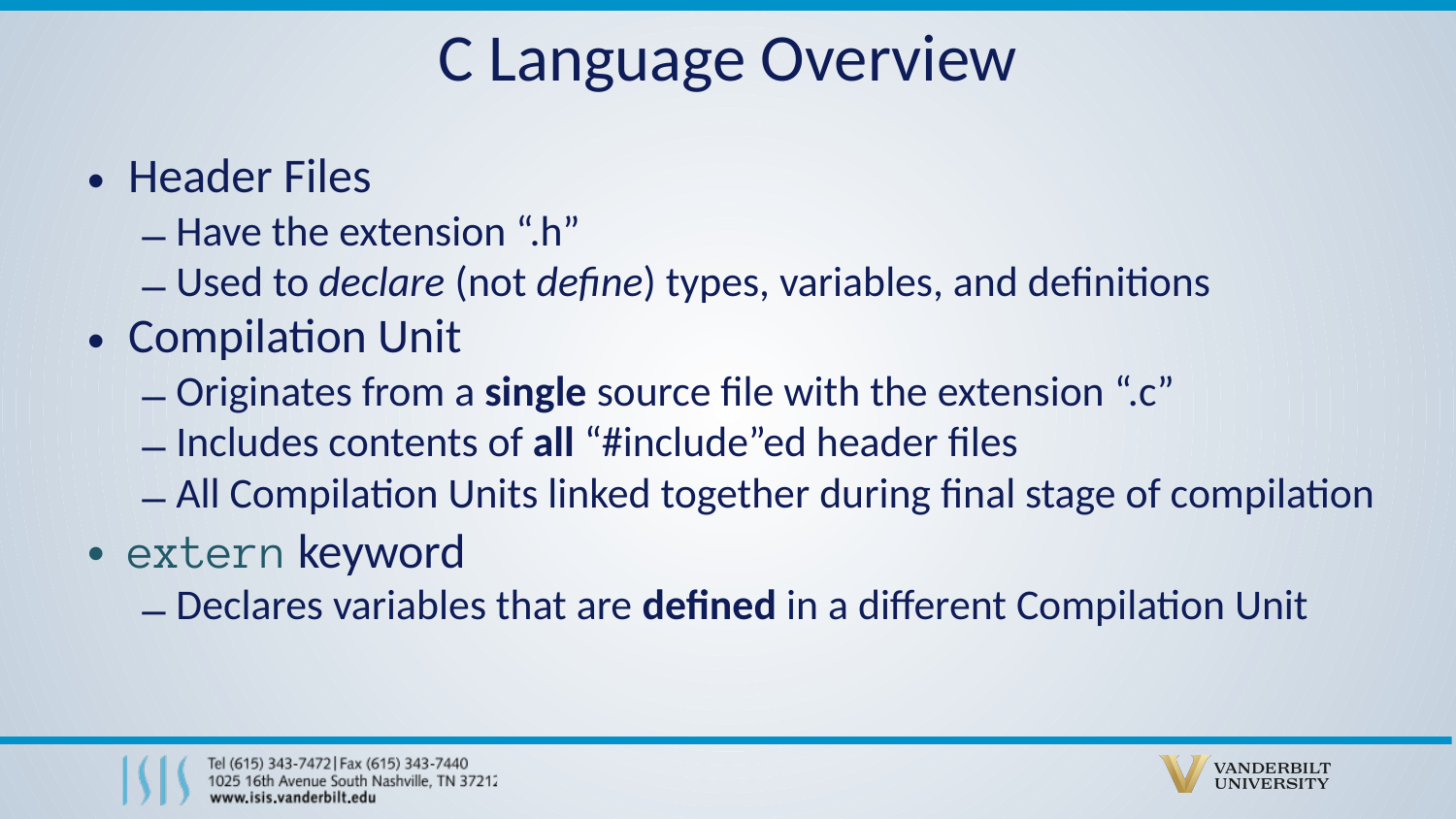

# C Language Overview
Header Files
Have the extension “.h”
Used to declare (not define) types, variables, and definitions
Compilation Unit
Originates from a single source file with the extension “.c”
Includes contents of all “#include”ed header files
All Compilation Units linked together during final stage of compilation
extern keyword
Declares variables that are defined in a different Compilation Unit